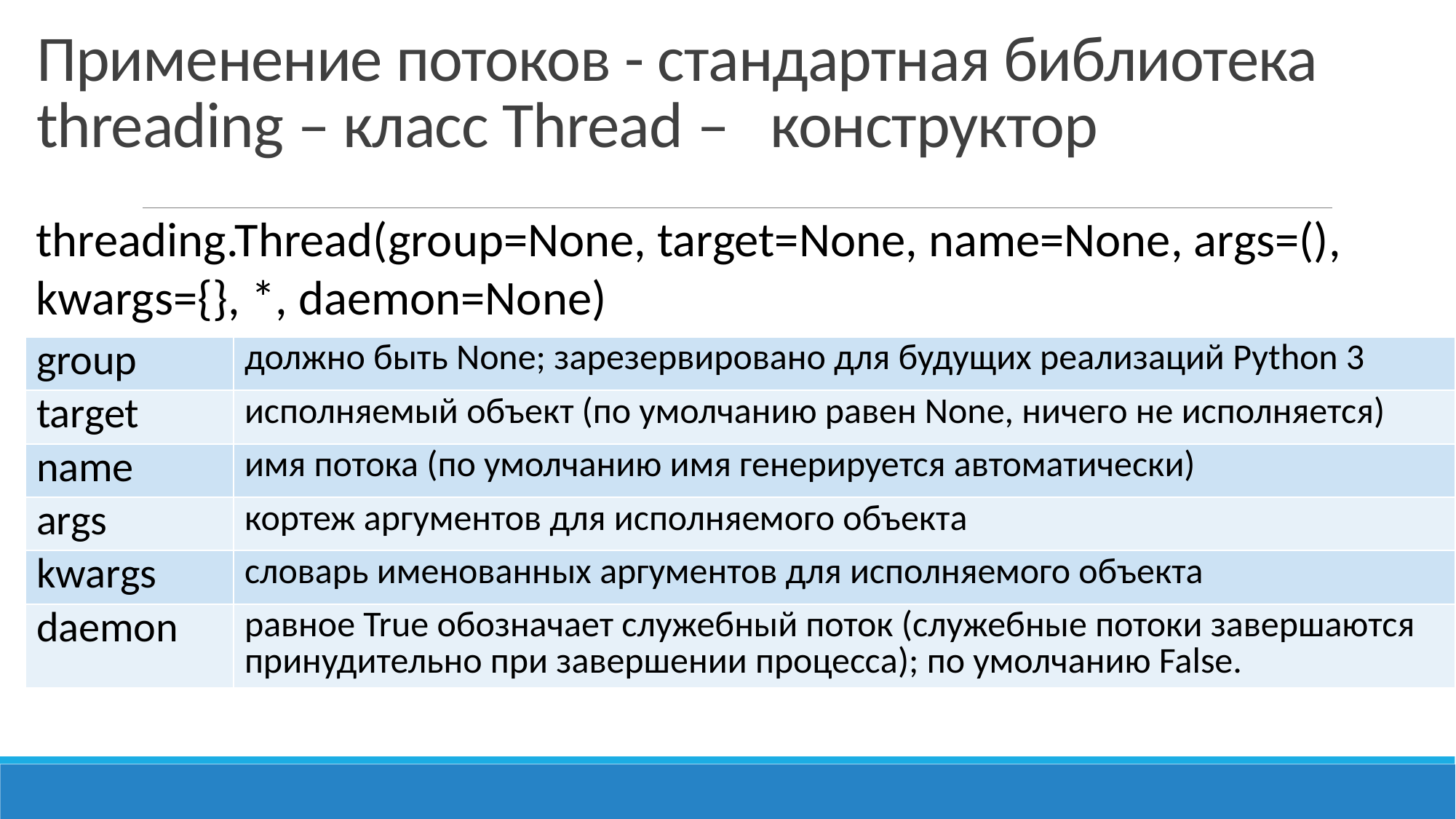

# Применение потоков - стандартная библиотека threading – класс Thread –   конструктор
threading.Thread(group=None, target=None, name=None, args=(), kwargs={}, *, daemon=None)
| group | должно быть None; зарезервировано для будущих реализаций Python 3 |
| --- | --- |
| target | исполняемый объект (по умолчанию равен None, ничего не исполняется) |
| name | имя потока (по умолчанию имя генерируется автоматически) |
| args | кортеж аргументов для исполняемого объекта |
| kwargs | словарь именованных аргументов для исполняемого объекта |
| daemon | равное True обозначает служебный поток (служебные потоки завершаются принудительно при завершении процесса); по умолчанию False. |